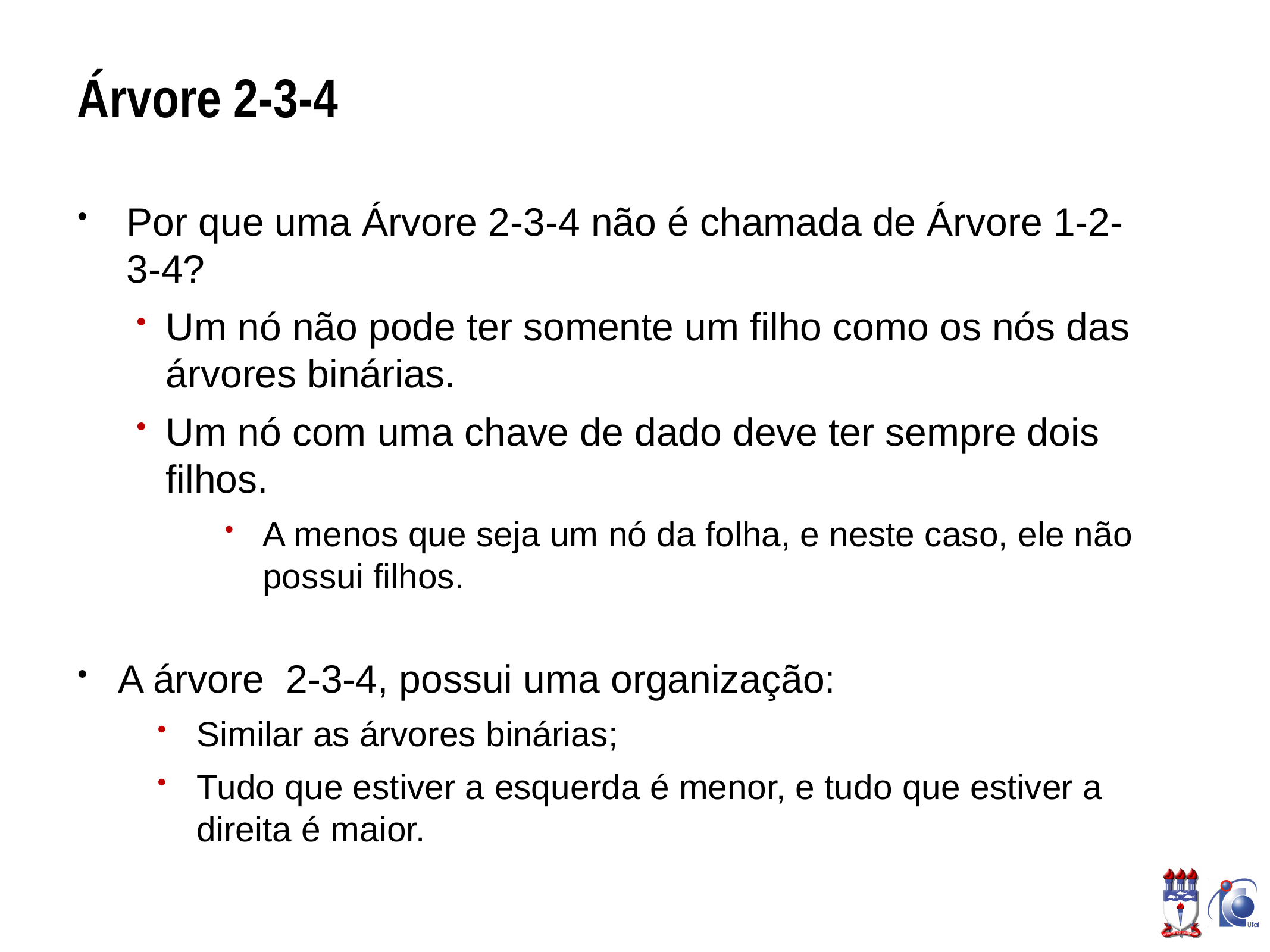

# Árvore 2-3-4
Por que uma Árvore 2-3-4 não é chamada de Árvore 1-2-3-4?
Um nó não pode ter somente um filho como os nós das árvores binárias.
Um nó com uma chave de dado deve ter sempre dois filhos.
A menos que seja um nó da folha, e neste caso, ele não possui filhos.

A árvore  2-3-4, possui uma organização:
Similar as árvores binárias;
Tudo que estiver a esquerda é menor, e tudo que estiver a  direita é maior.